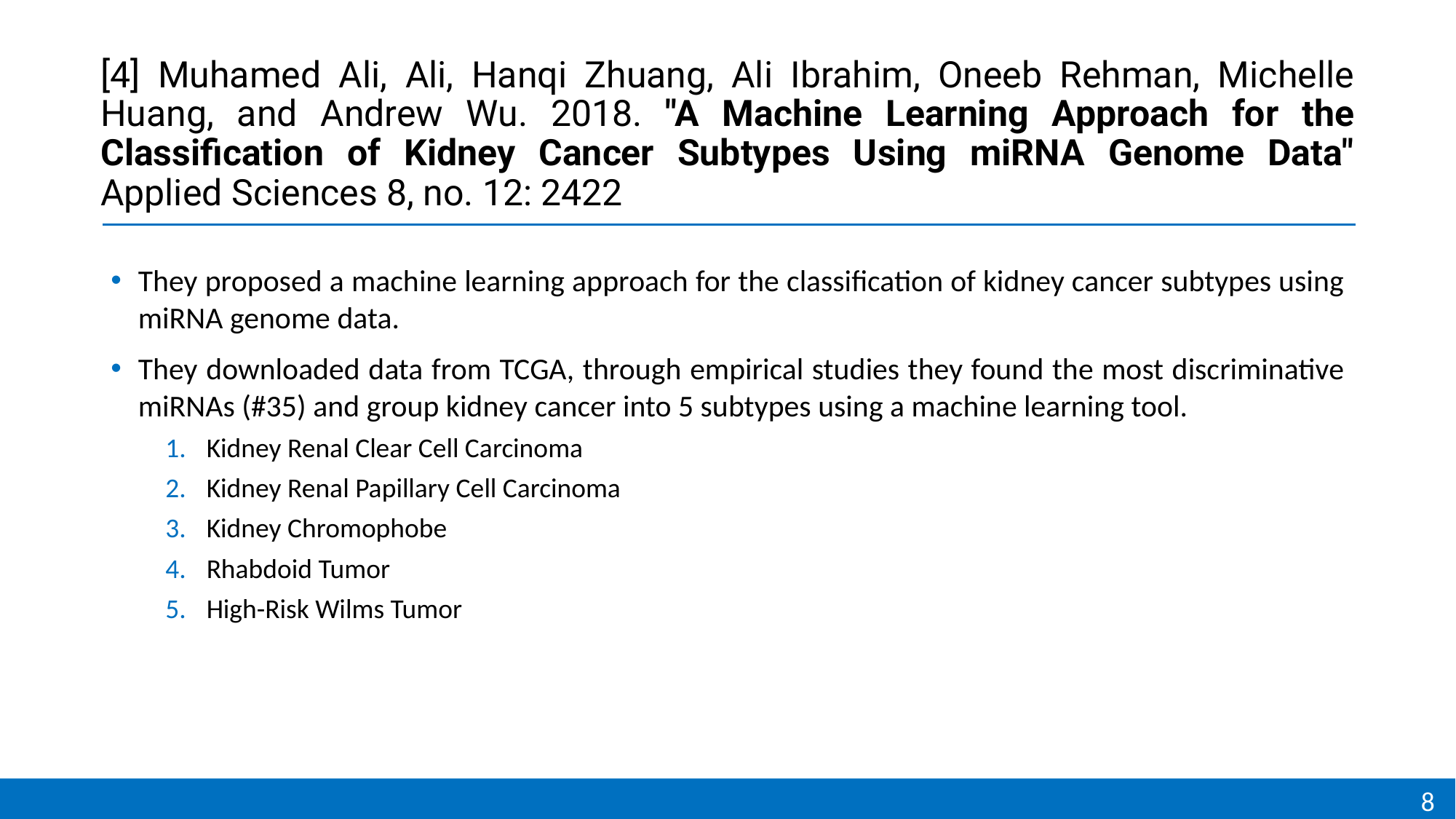

# [4] Muhamed Ali, Ali, Hanqi Zhuang, Ali Ibrahim, Oneeb Rehman, Michelle Huang, and Andrew Wu. 2018. "A Machine Learning Approach for the Classification of Kidney Cancer Subtypes Using miRNA Genome Data" Applied Sciences 8, no. 12: 2422
They proposed a machine learning approach for the classification of kidney cancer subtypes using miRNA genome data.
They downloaded data from TCGA, through empirical studies they found the most discriminative miRNAs (#35) and group kidney cancer into 5 subtypes using a machine learning tool.
Kidney Renal Clear Cell Carcinoma
Kidney Renal Papillary Cell Carcinoma
Kidney Chromophobe
Rhabdoid Tumor
High-Risk Wilms Tumor

8